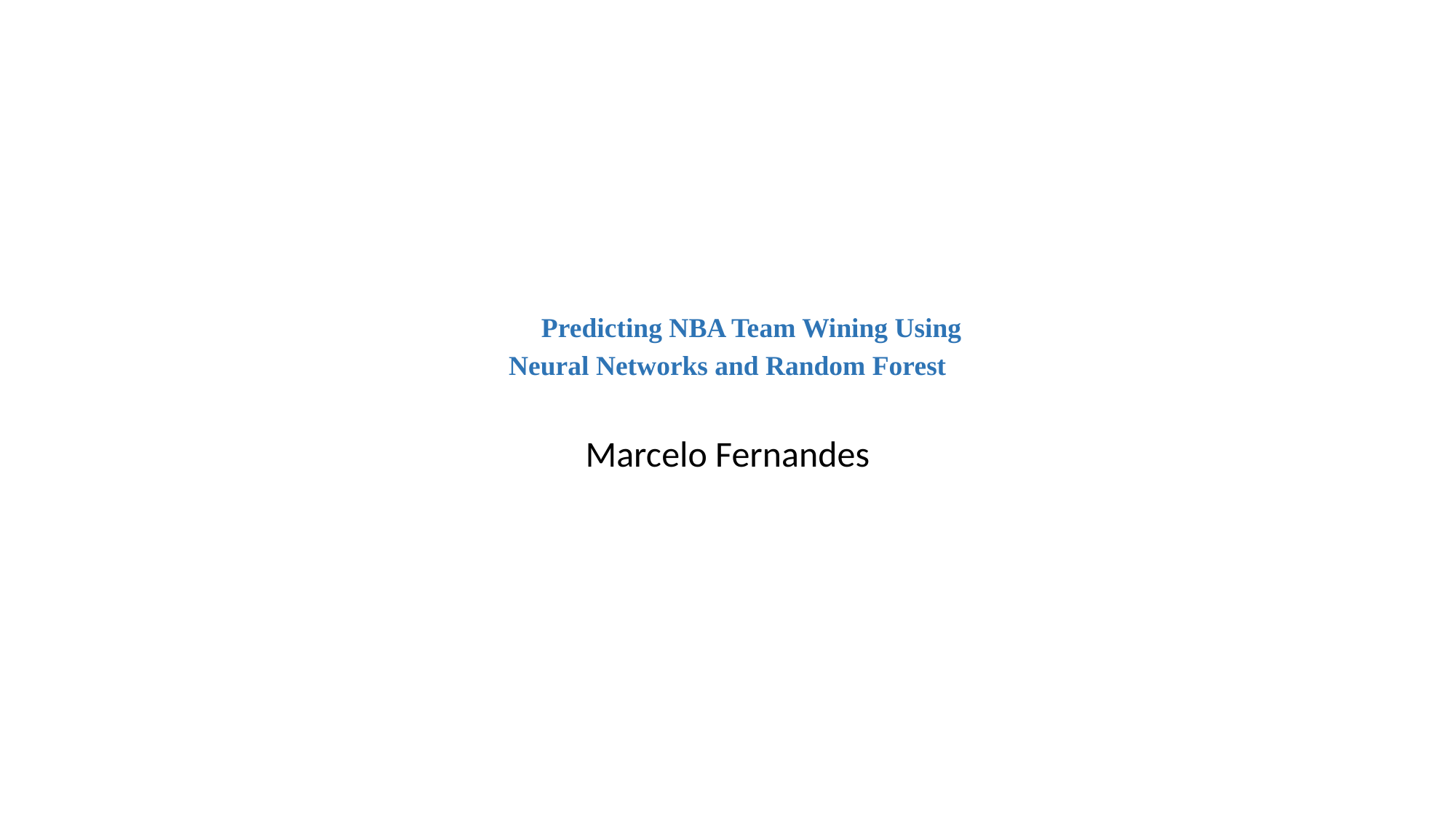

# Predicting NBA Team Wining Using Neural Networks and Random Forest
Marcelo Fernandes